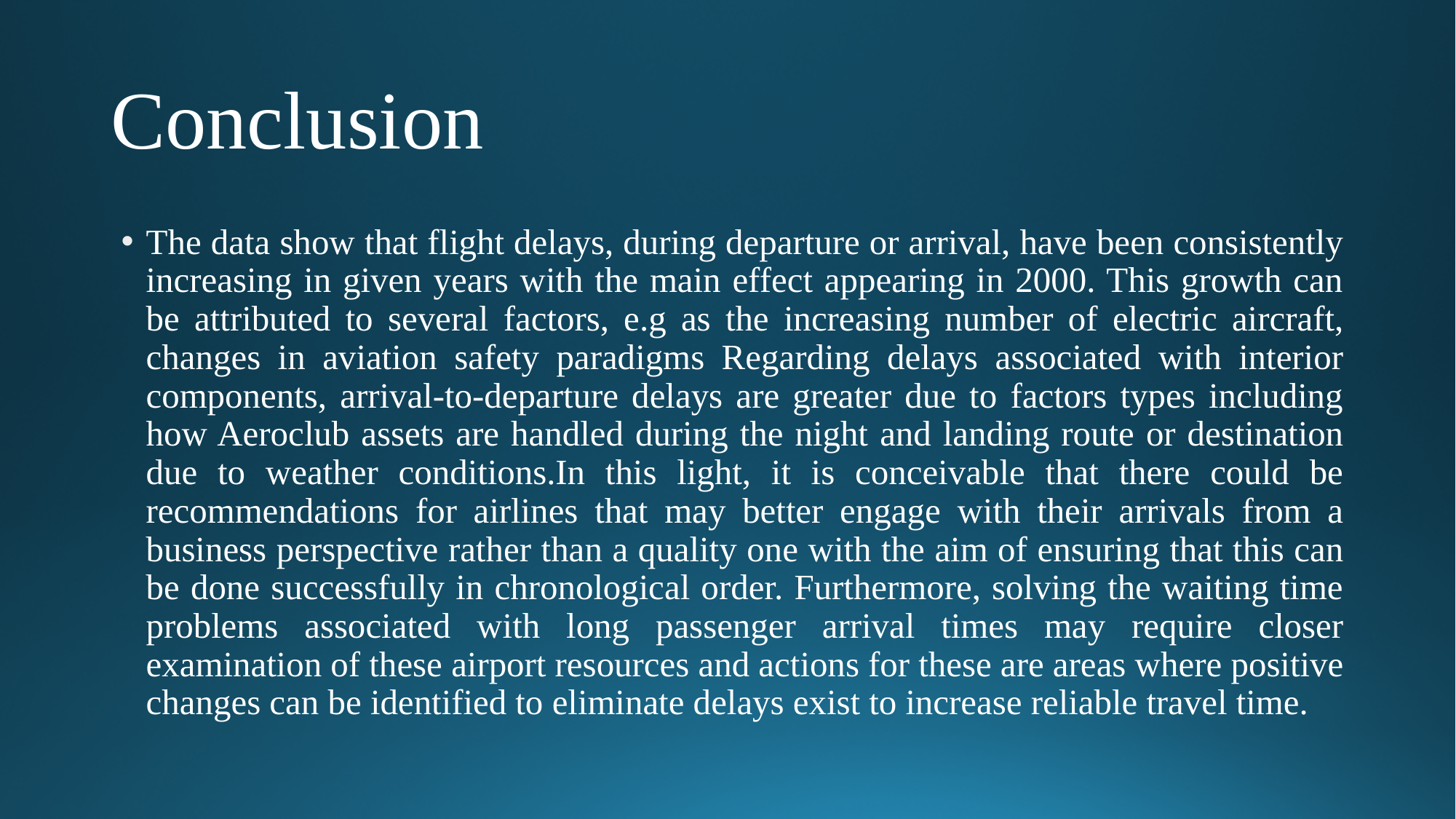

# Conclusion
The data show that flight delays, during departure or arrival, have been consistently increasing in given years with the main effect appearing in 2000. This growth can be attributed to several factors, e.g as the increasing number of electric aircraft, changes in aviation safety paradigms Regarding delays associated with interior components, arrival-to-departure delays are greater due to factors types including how Aeroclub assets are handled during the night and landing route or destination due to weather conditions.In this light, it is conceivable that there could be recommendations for airlines that may better engage with their arrivals from a business perspective rather than a quality one with the aim of ensuring that this can be done successfully in chronological order. Furthermore, solving the waiting time problems associated with long passenger arrival times may require closer examination of these airport resources and actions for these are areas where positive changes can be identified to eliminate delays exist to increase reliable travel time.